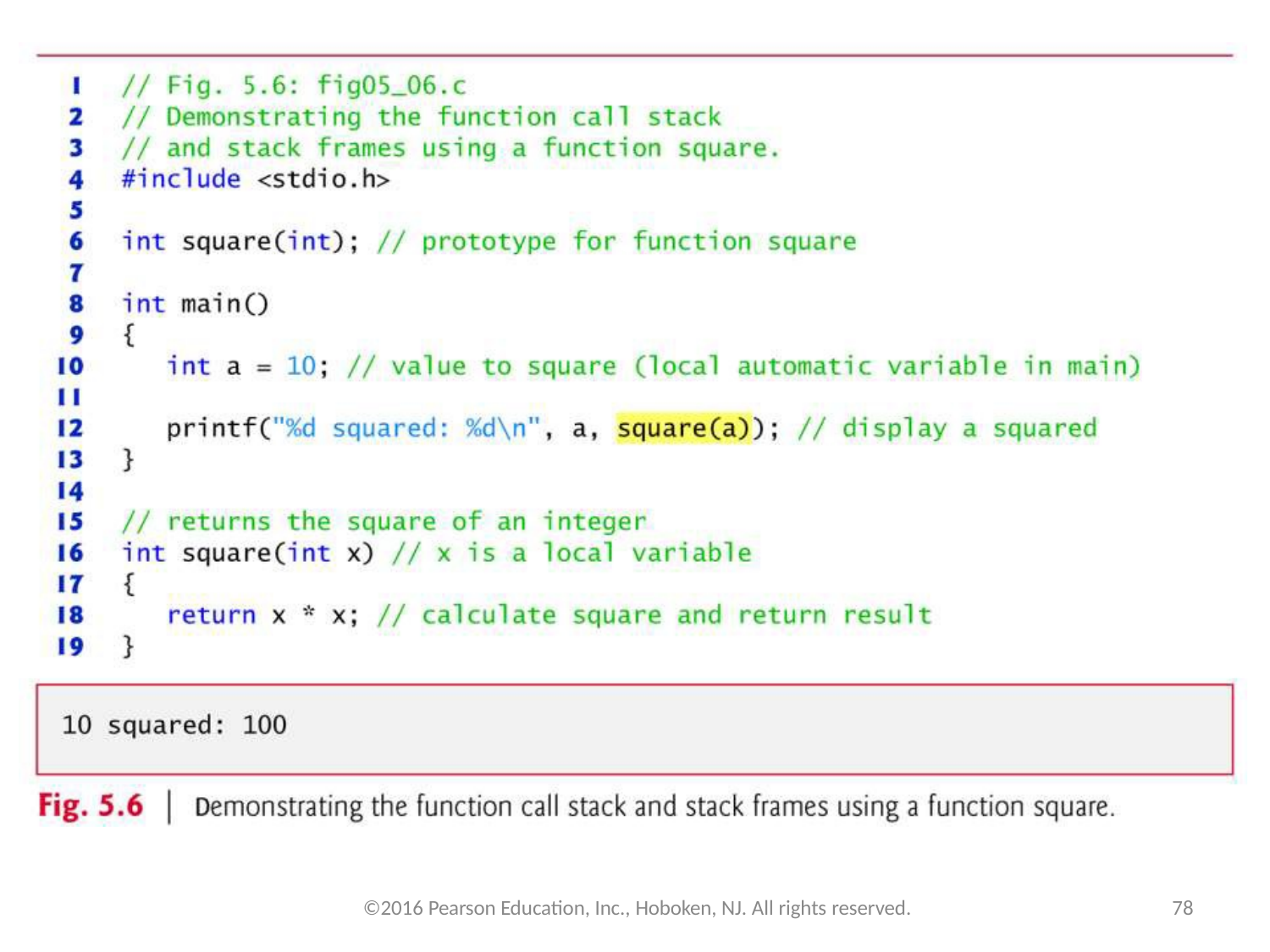

©2016 Pearson Education, Inc., Hoboken, NJ. All rights reserved.
78